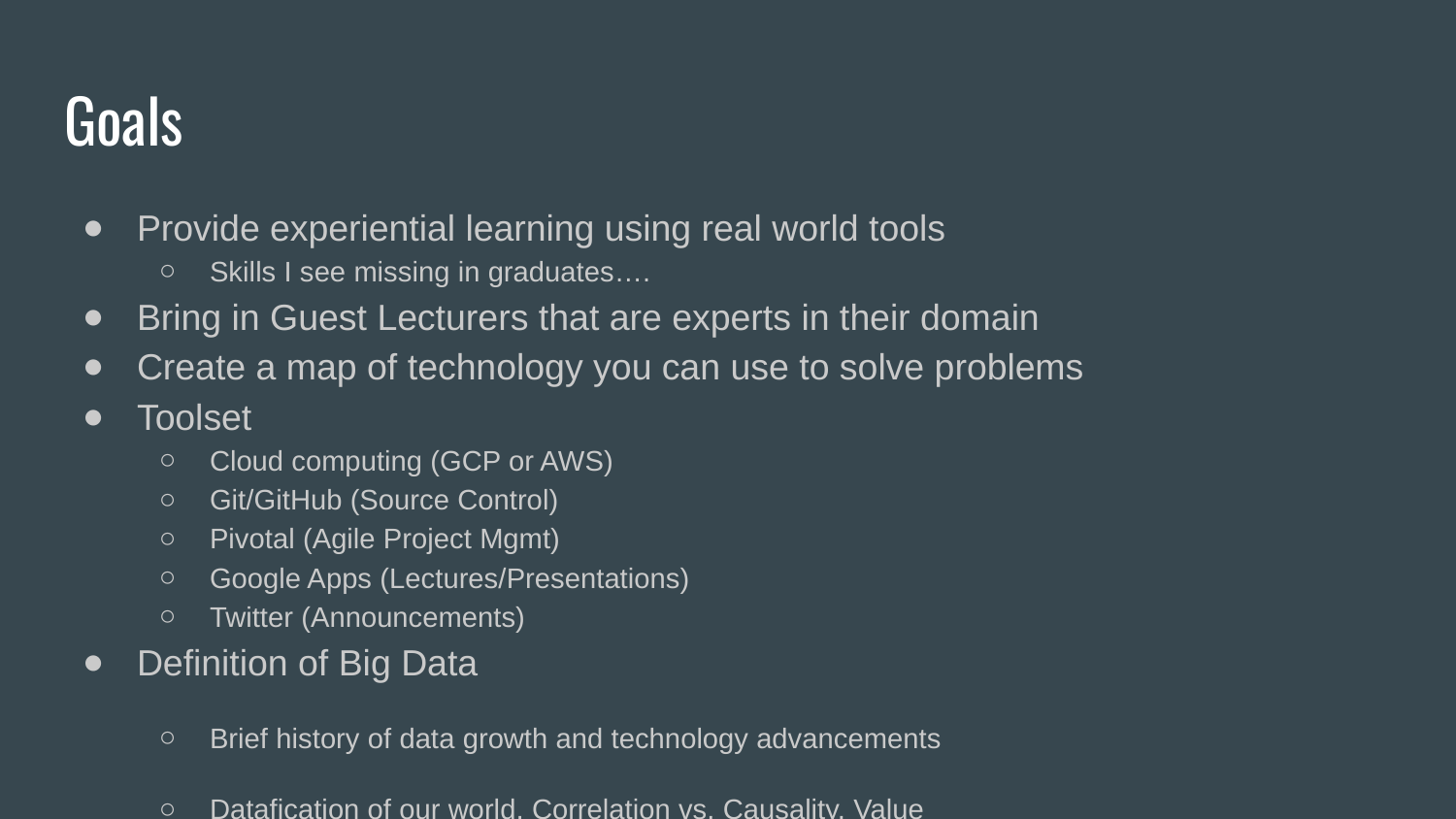

# Goals
Provide experiential learning using real world tools
Skills I see missing in graduates….
Bring in Guest Lecturers that are experts in their domain
Create a map of technology you can use to solve problems
Toolset
Cloud computing (GCP or AWS)
Git/GitHub (Source Control)
Pivotal (Agile Project Mgmt)
Google Apps (Lectures/Presentations)
Twitter (Announcements)
Definition of Big Data
Brief history of data growth and technology advancements
Datafication of our world, Correlation vs. Causality, Value